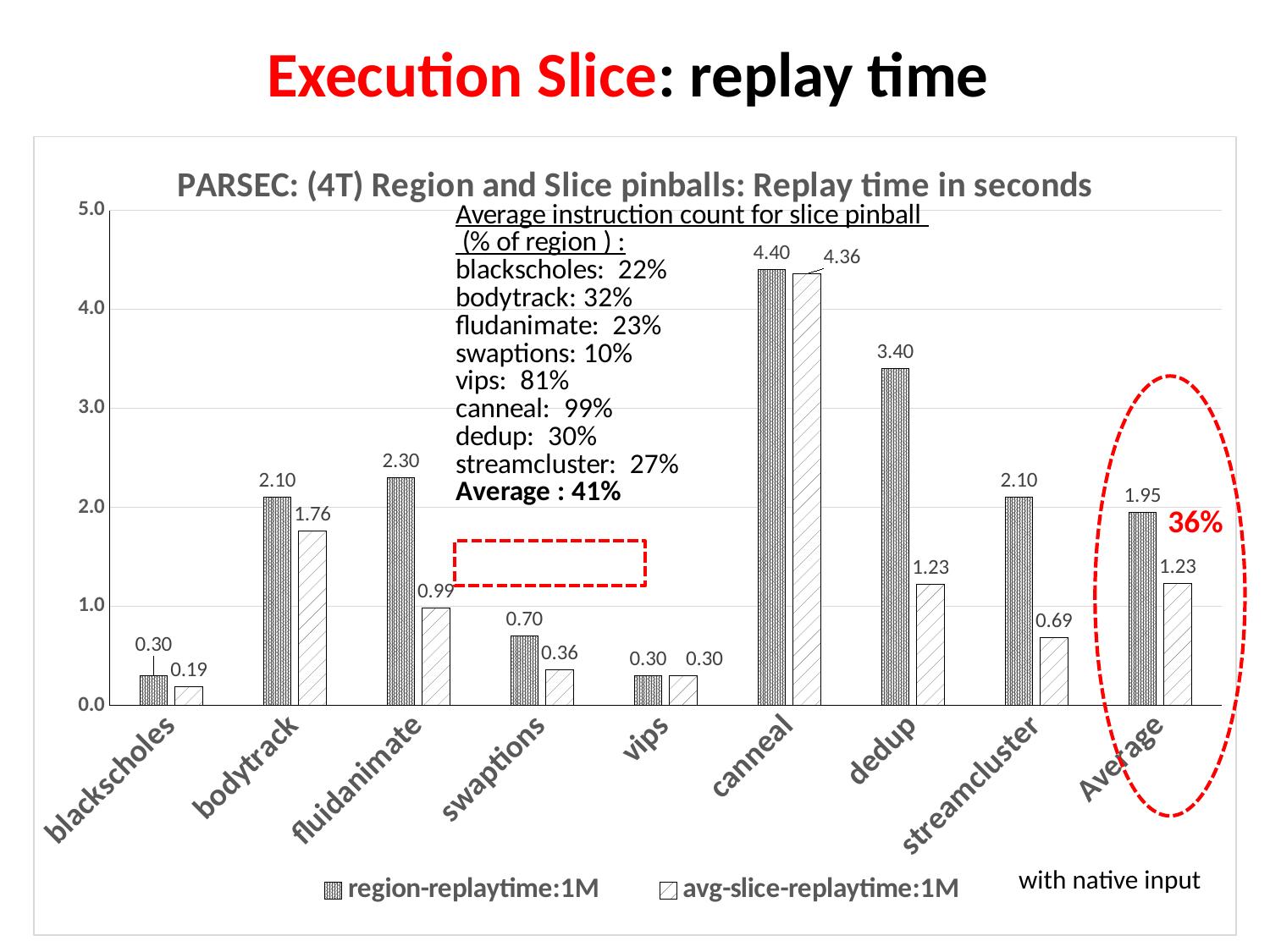

# Execution Slice: replay time

### Chart: PARSEC: (4T) Region and Slice pinballs: Replay time in seconds

| Category | region-replaytime:1M | avg-slice-replaytime:1M |
|---|---|---|
| blackscholes | 0.3 | 0.1875 |
| bodytrack | 2.1 | 1.7625 |
| fluidanimate | 2.3 | 0.9875 |
| swaptions | 0.7 | 0.3625 |
| vips | 0.3 | 0.3 |
| canneal | 4.4 | 4.362499999999995 |
| dedup | 3.4 | 1.225 |
| streamcluster | 2.1 | 0.6875 |
| Average | 1.95 | 1.234375 |
36%

with native input
16